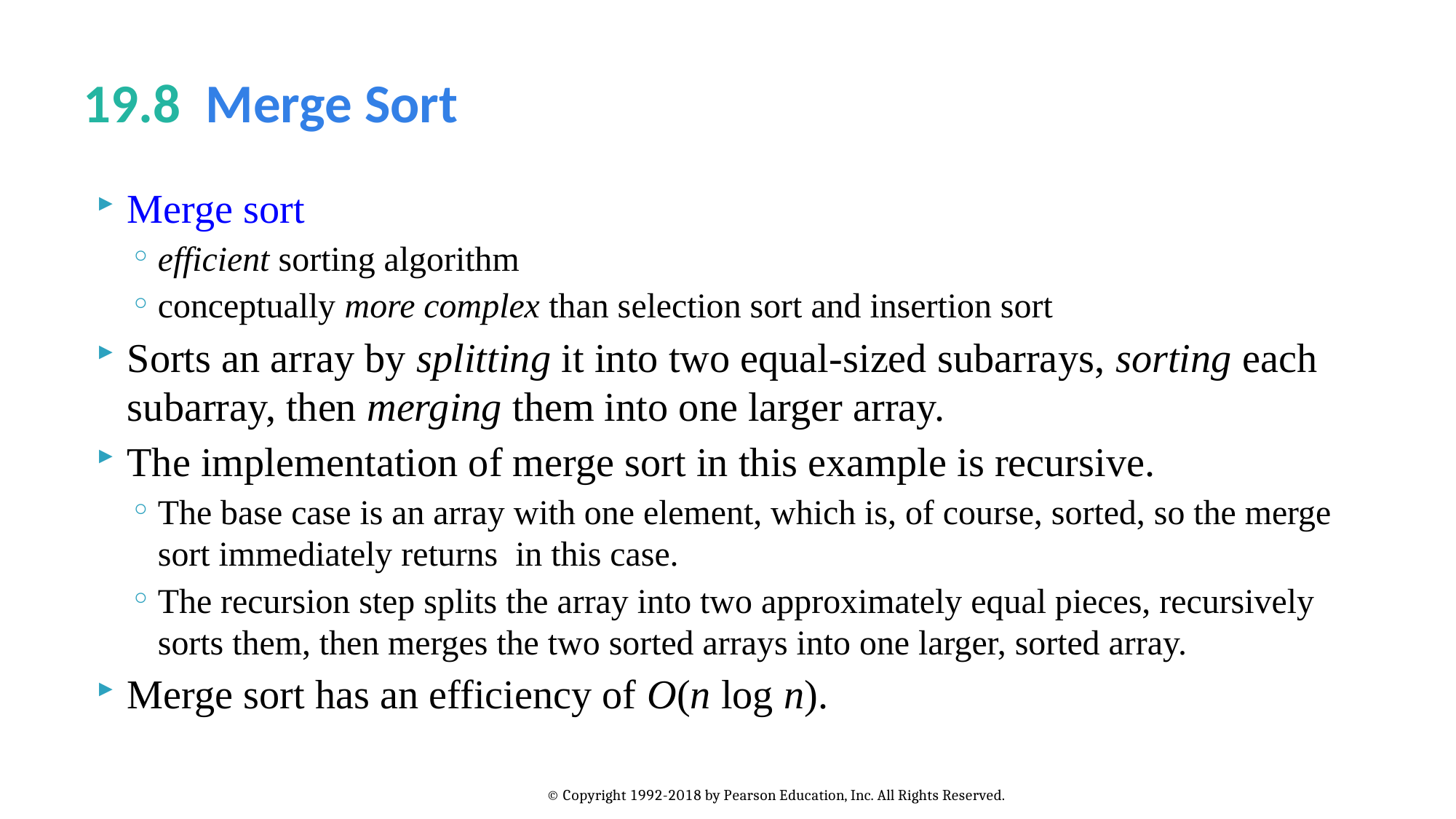

# 19.8  Merge Sort
Merge sort
efficient sorting algorithm
conceptually more complex than selection sort and insertion sort
Sorts an array by splitting it into two equal-sized subarrays, sorting each subarray, then merging them into one larger array.
The implementation of merge sort in this example is recursive.
The base case is an array with one element, which is, of course, sorted, so the merge sort immediately returns  in this case.
The recursion step splits the array into two approximately equal pieces, recursively sorts them, then merges the two sorted arrays into one larger, sorted array.
Merge sort has an efficiency of O(n log n).
© Copyright 1992-2018 by Pearson Education, Inc. All Rights Reserved.